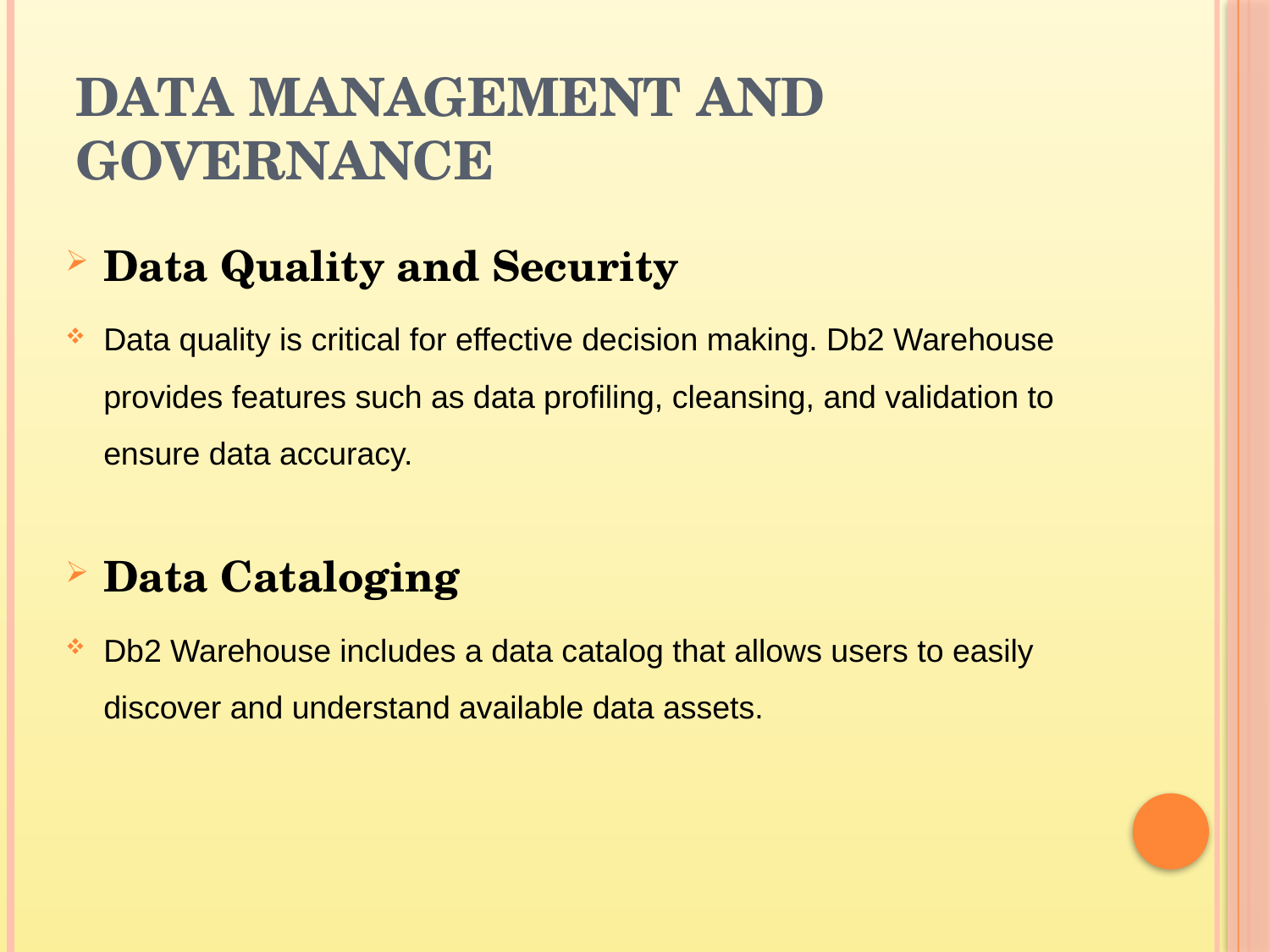

# Data Management and Governance
Data Quality and Security
Data quality is critical for effective decision making. Db2 Warehouse provides features such as data profiling, cleansing, and validation to ensure data accuracy.

Data Cataloging
Db2 Warehouse includes a data catalog that allows users to easily discover and understand available data assets.